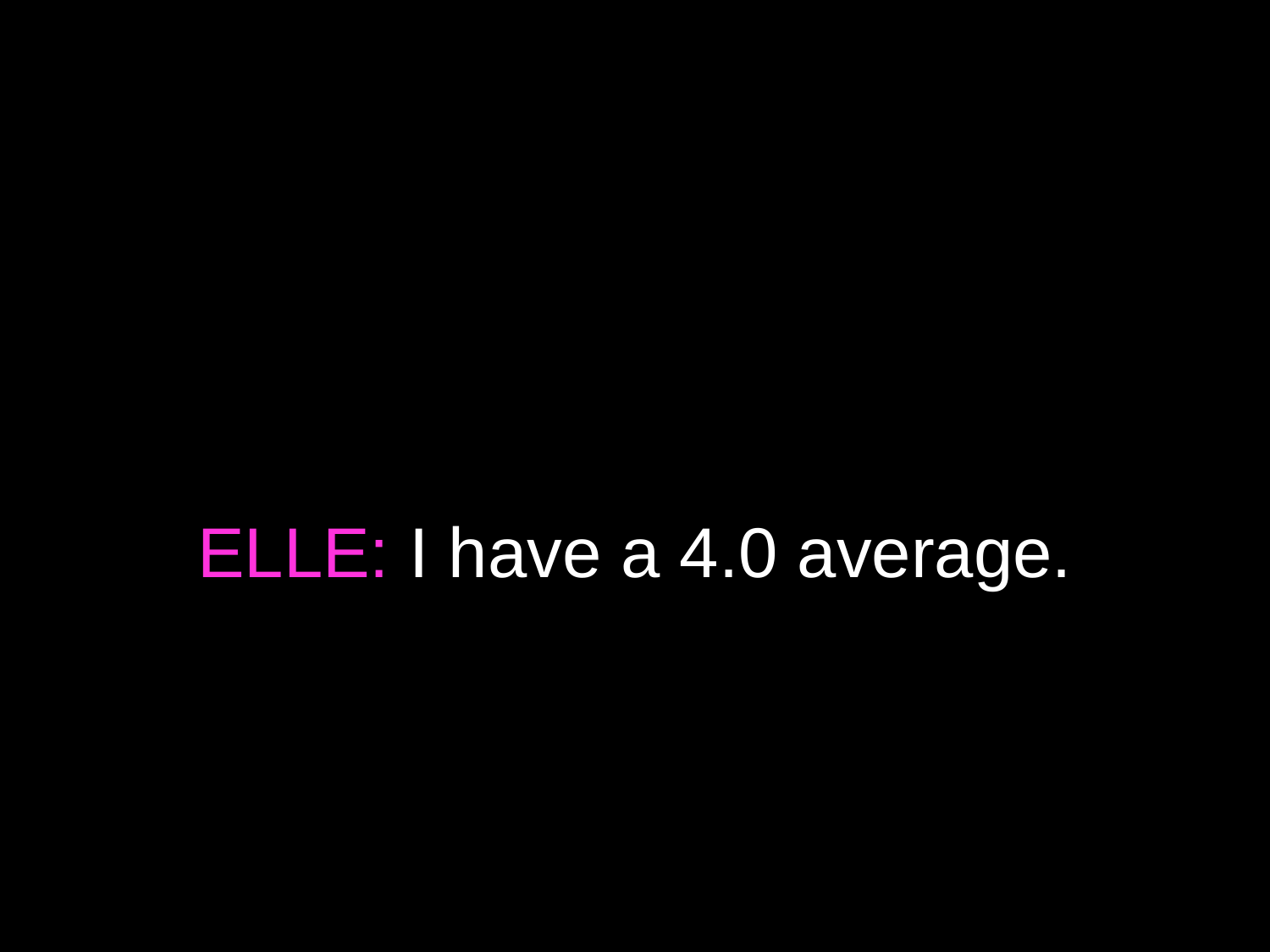

# ELLE: I have a 4.0 average.